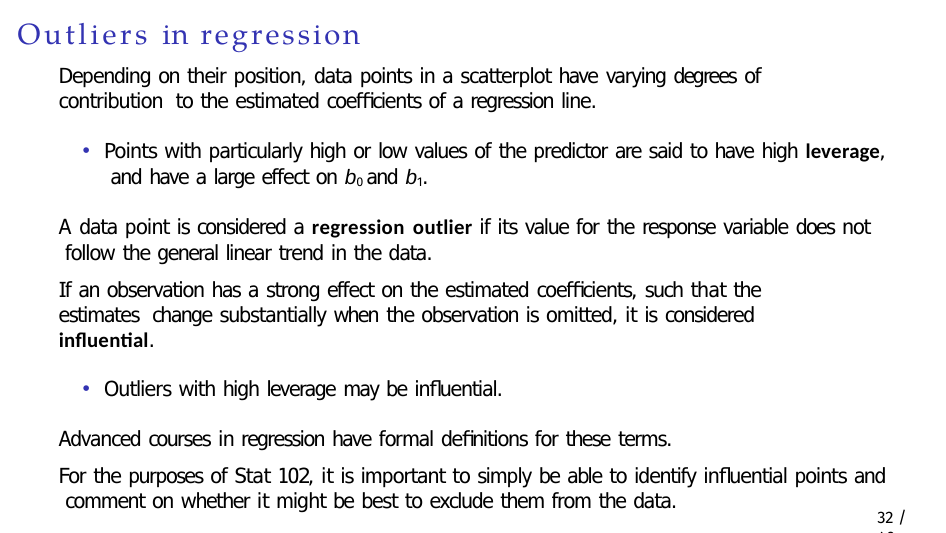

# Outliers in regression
Depending on their position, data points in a scatterplot have varying degrees of contribution  to the estimated coefficients of a regression line.
Points with particularly high or low values of the predictor are said to have high leverage,  and have a large effect on b0 and b1.
A data point is considered a regression outlier if its value for the response variable does not  follow the general linear trend in the data.
If an observation has a strong effect on the estimated coefficients, such that the estimates  change substantially when the observation is omitted, it is considered influential.
Outliers with high leverage may be influential.
Advanced courses in regression have formal definitions for these terms.
For the purposes of Stat 102, it is important to simply be able to identify influential points and  comment on whether it might be best to exclude them from the data.
32 / 40